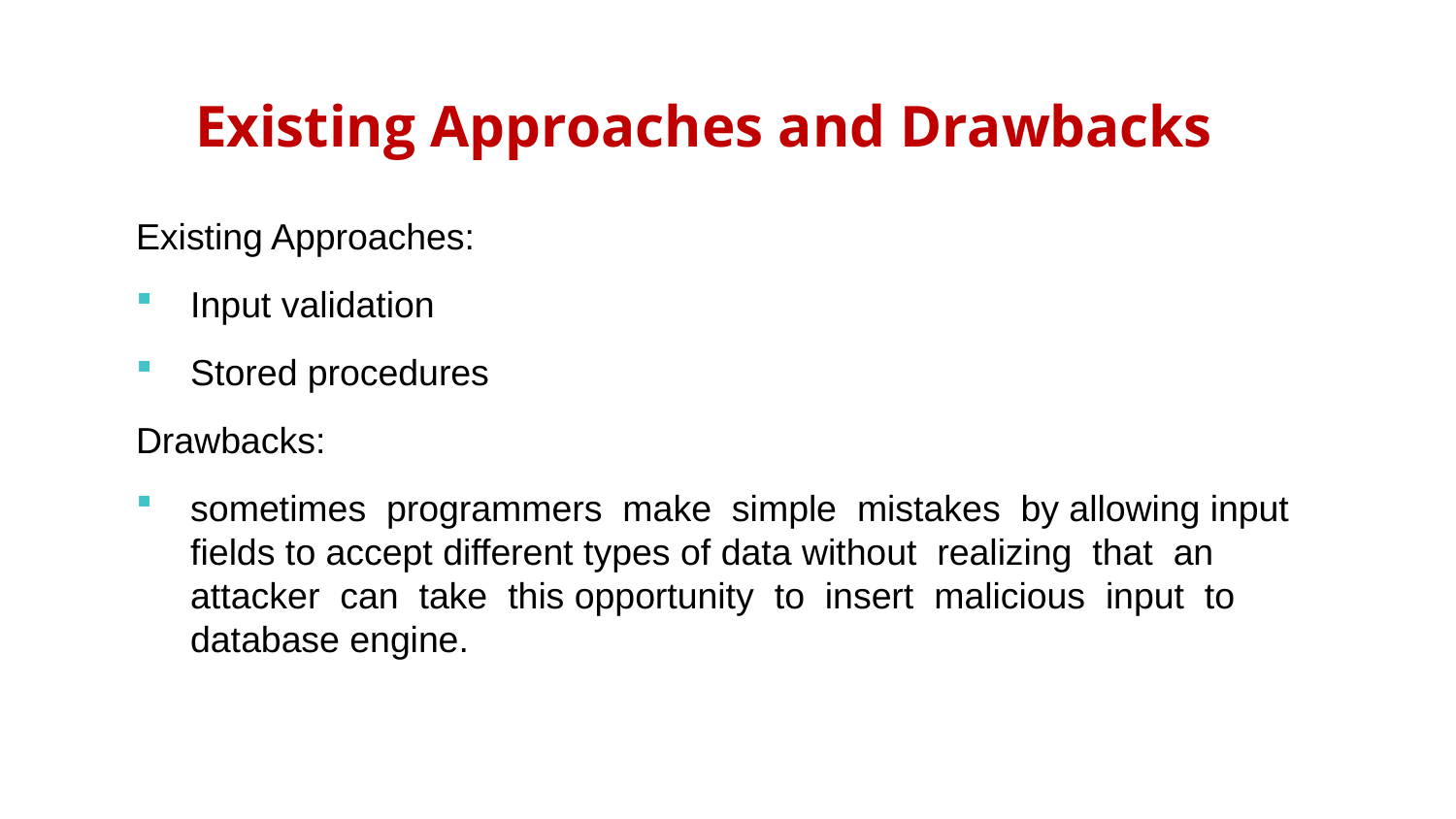

# Existing Approaches and Drawbacks
Existing Approaches:
Input validation
Stored procedures
Drawbacks:
sometimes  programmers  make  simple  mistakes  by allowing input fields to accept different types of data without  realizing  that  an  attacker  can  take  this opportunity  to  insert  malicious  input  to  database engine.